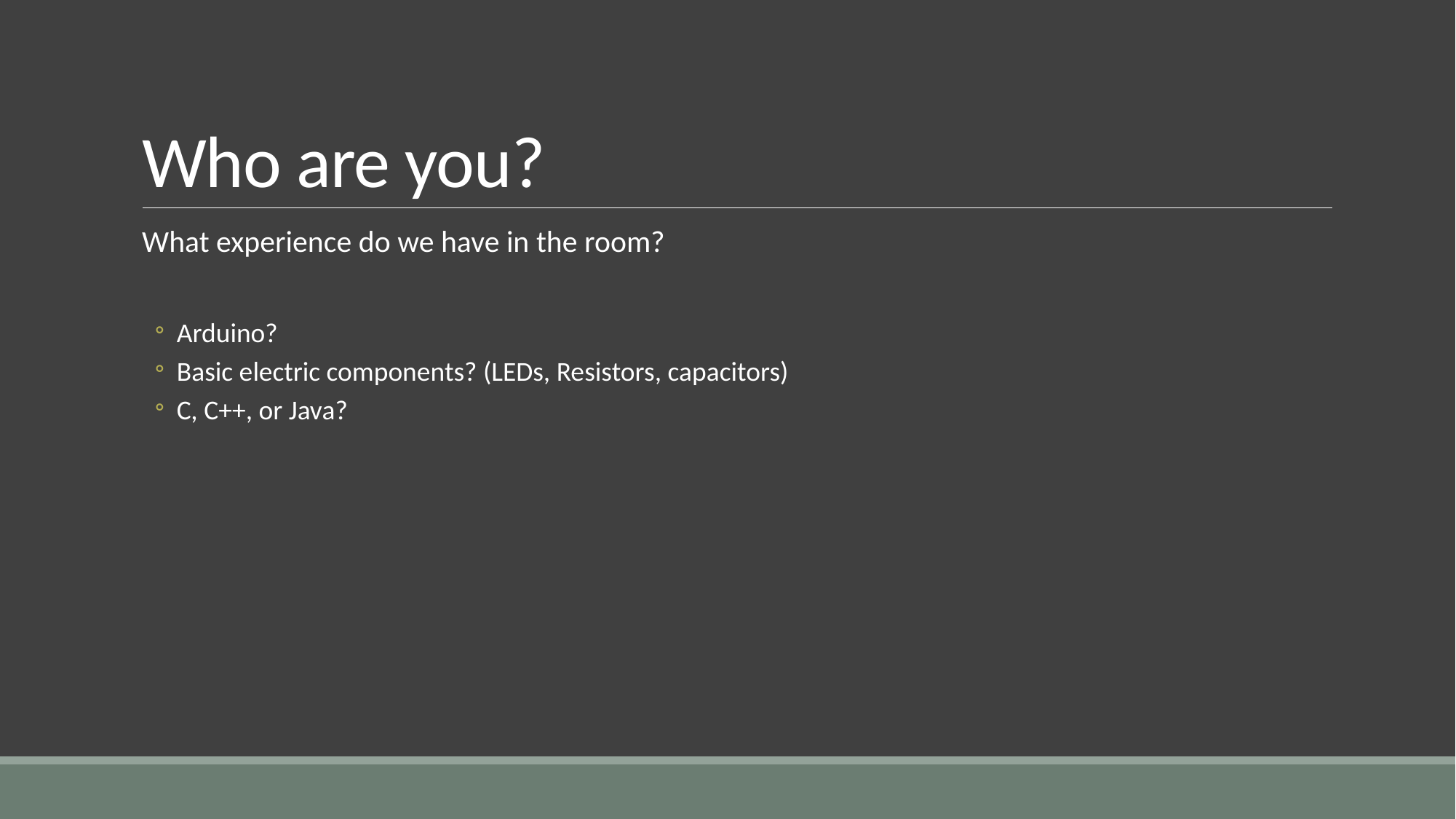

# Who are you?
What experience do we have in the room?

Arduino?
Basic electric components? (LEDs, Resistors, capacitors)
C, C++, or Java?